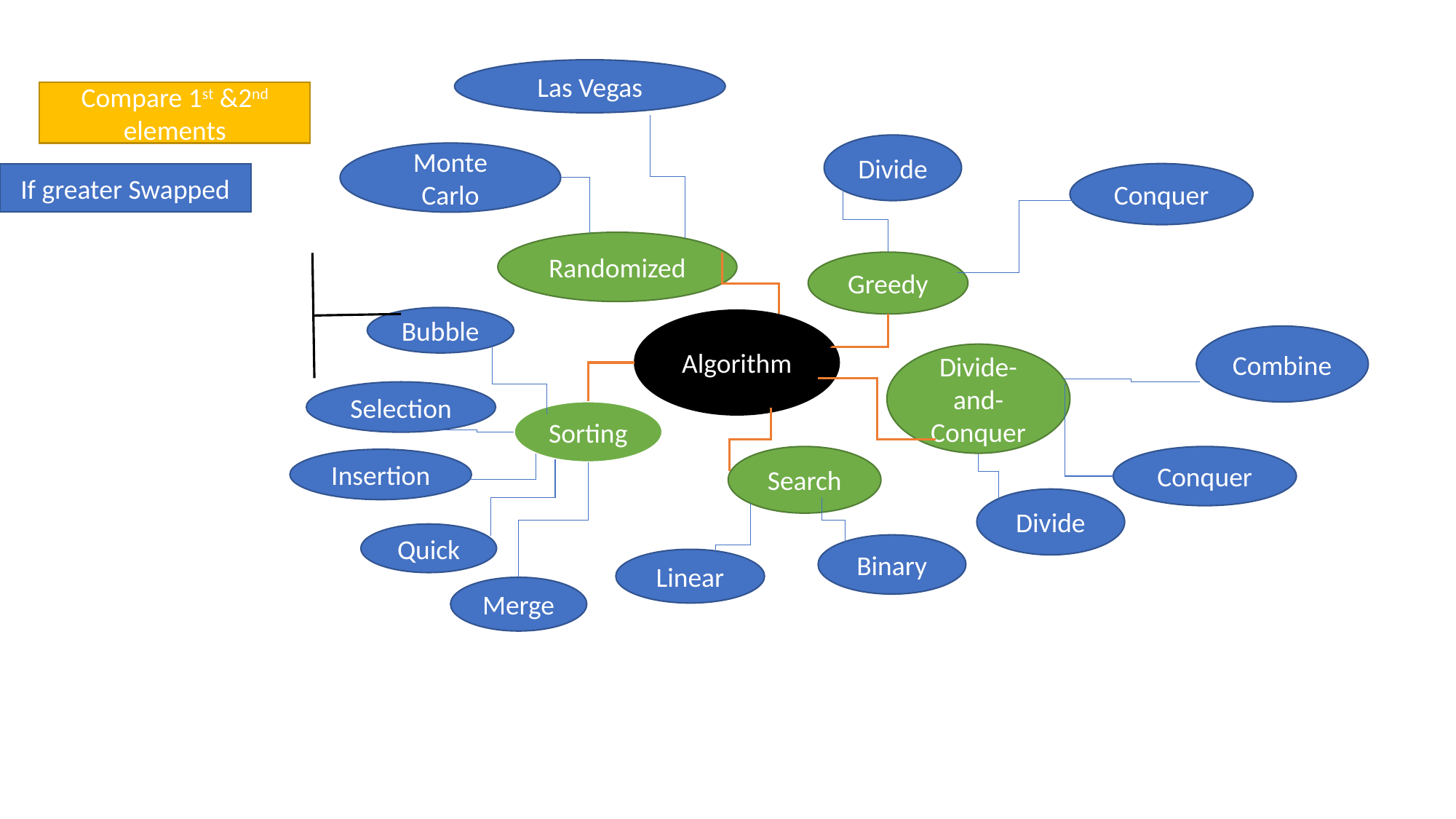

Las Vegas
Compare 1st &2nd elements
Divide
Monte Carlo
Conquer
If greater Swapped
Randomized
Greedy
Bubble
Algorithm
Combine
Divide-and-Conquer
Selection
Sorting
Search
Conquer
Insertion
Divide
Quick
Binary
Linear
Merge